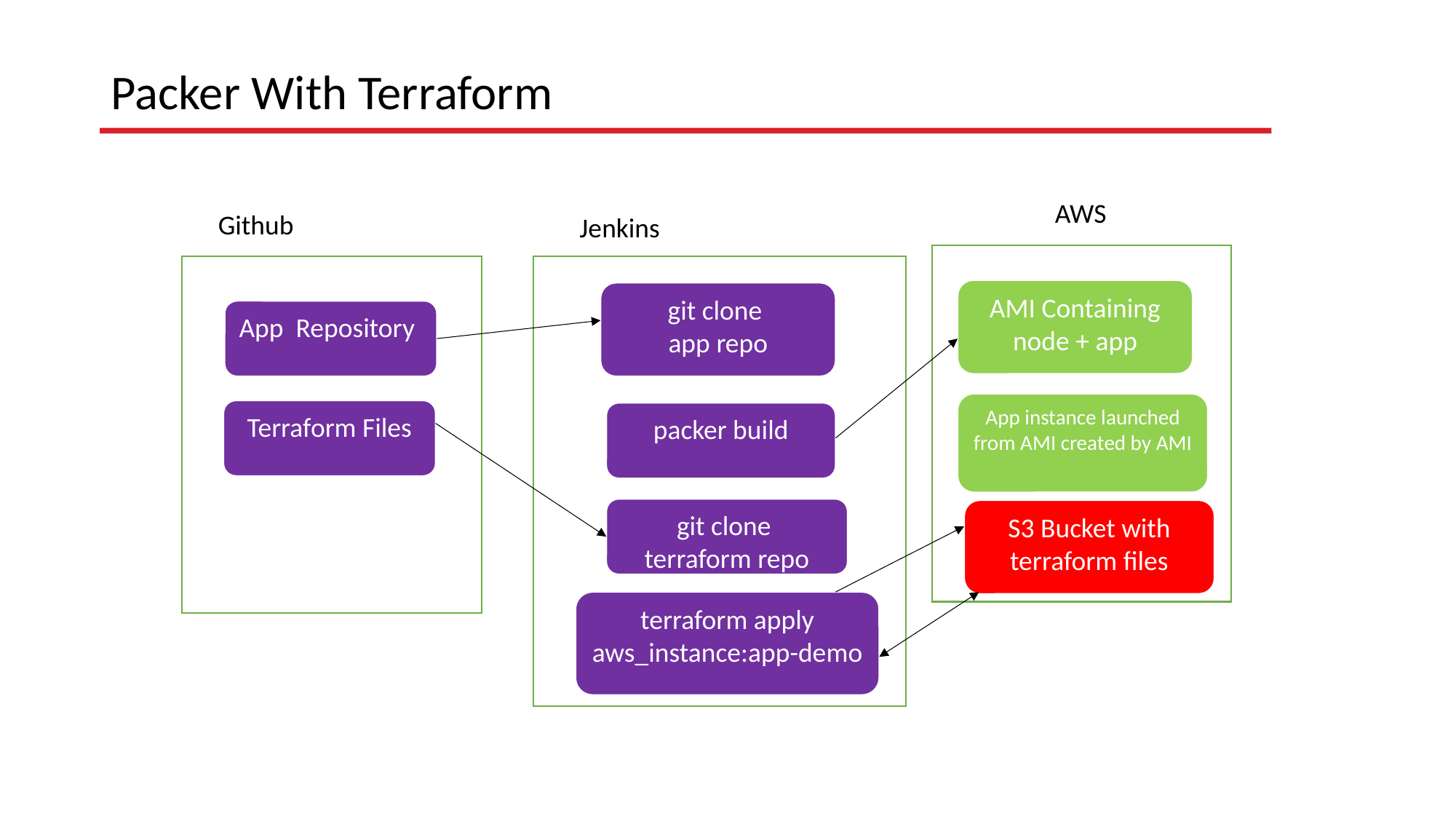

# Packer With Terraform

AWS
Github
Jenkins

AMI Containing node + app
git clone
app repo
App  Repository
App instance launched from AMI created by AMI
Terraform Files
packer build
git clone
terraform repo
S3 Bucket with terraform files
terraform apply
aws_instance:app-demo